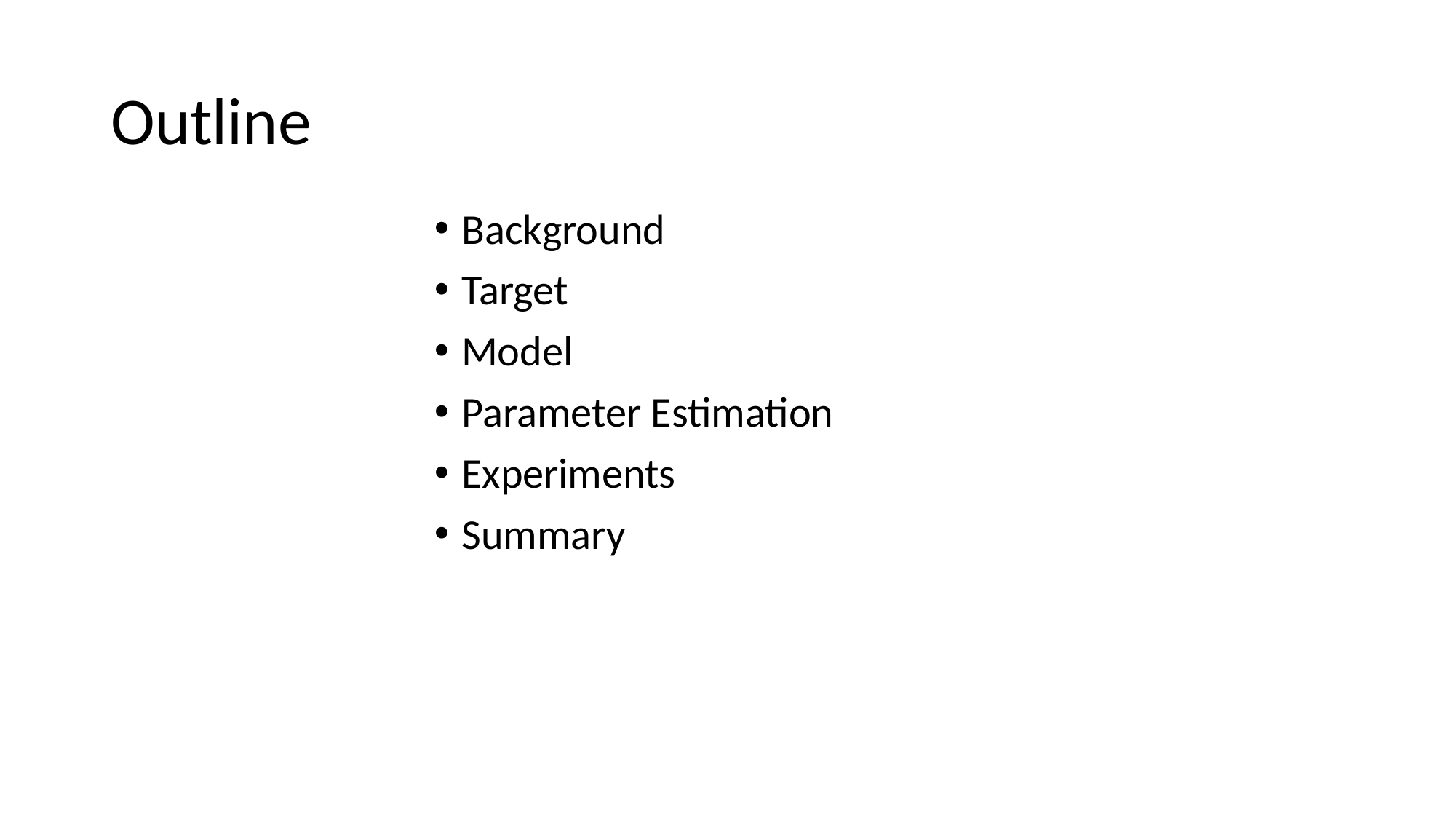

# Outline
Background
Target
Model
Parameter Estimation
Experiments
Summary